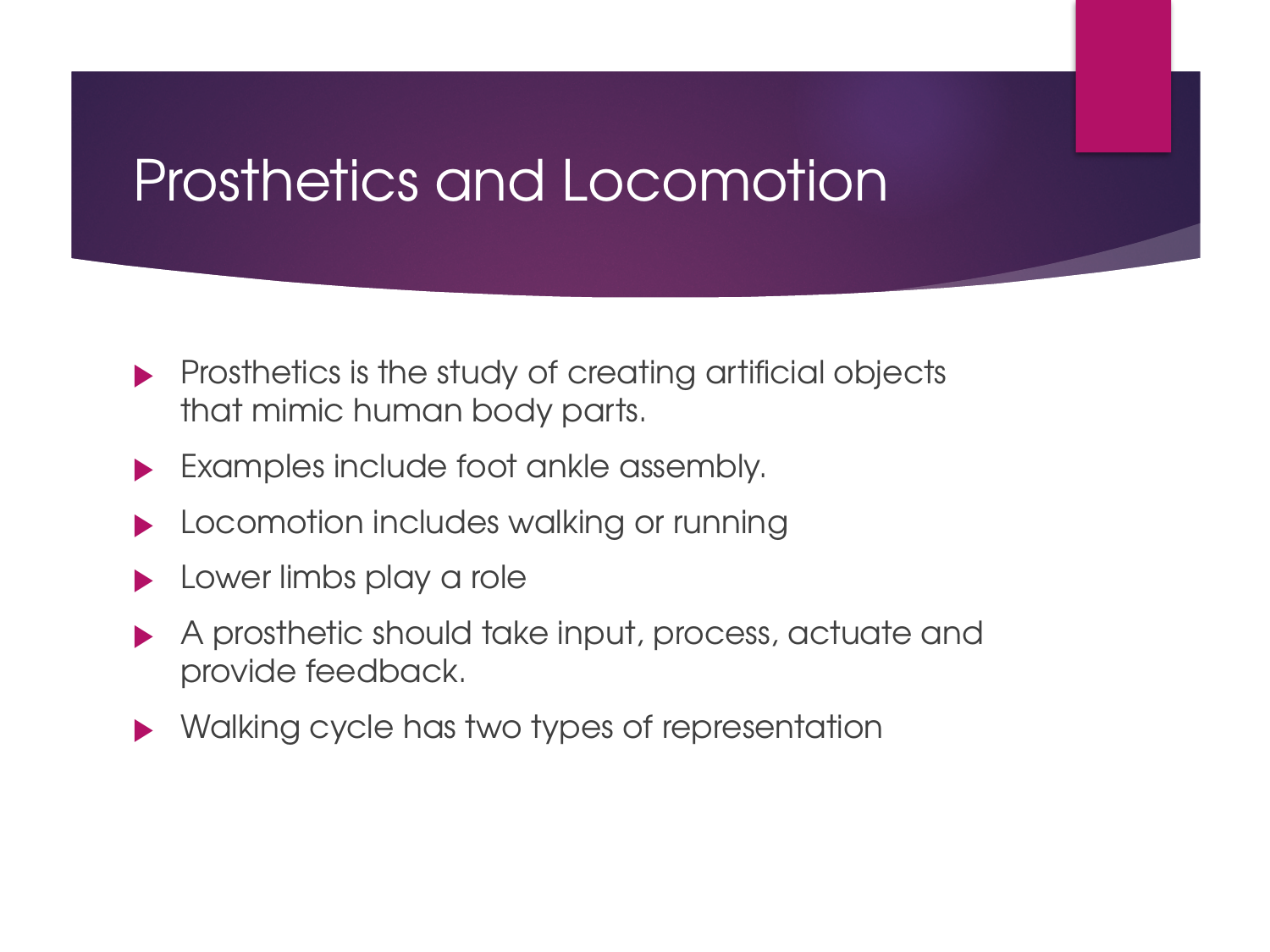

# Prosthetics and Locomotion
Prosthetics is the study of creating artificial objects that mimic human body parts.
Examples include foot ankle assembly.
Locomotion includes walking or running
Lower limbs play a role
A prosthetic should take input, process, actuate and provide feedback.
Walking cycle has two types of representation